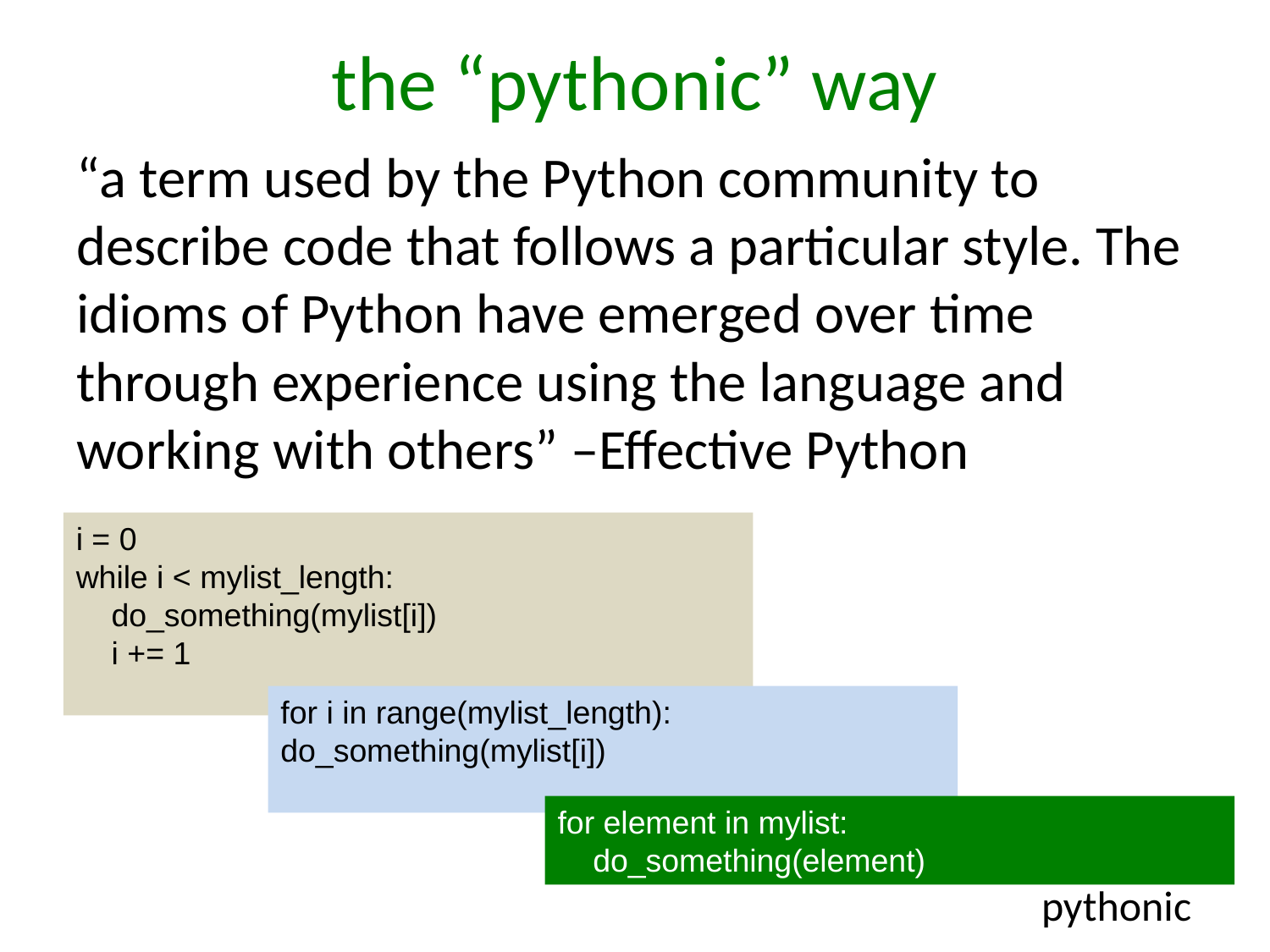

# the “pythonic” way
“a term used by the Python community to describe code that follows a particular style. The idioms of Python have emerged over time through experience using the language and working with others” –Effective Python

i = 0
while i < mylist_length:
    do_something(mylist[i])
    i += 1

for i in range(mylist_length):              do_something(mylist[i])

for element in mylist:
    do_something(element)
pythonic